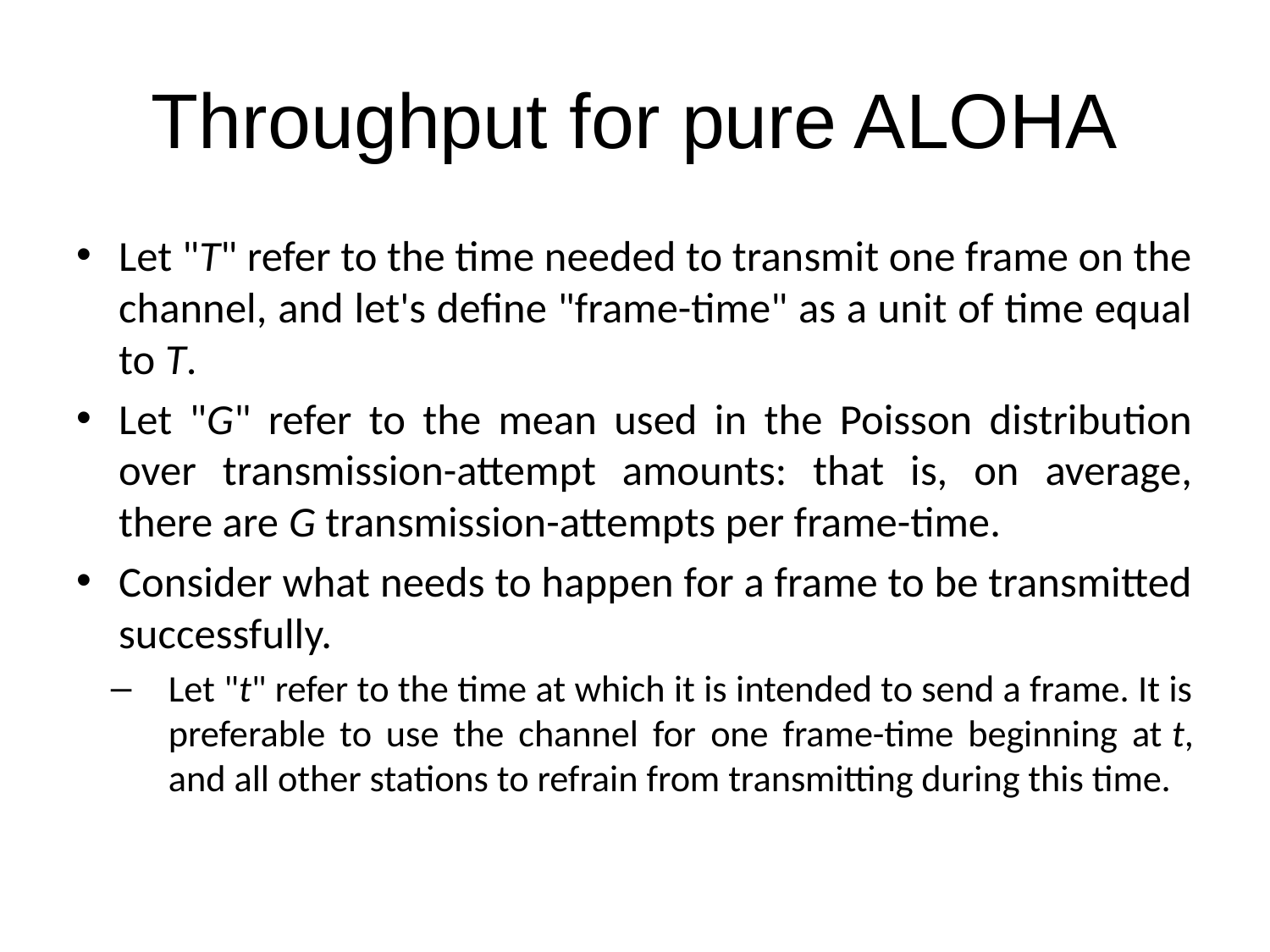

# Throughput for pure ALOHA
Let "T" refer to the time needed to transmit one frame on the channel, and let's define "frame-time" as a unit of time equal to T.
Let "G" refer to the mean used in the Poisson distribution over transmission-attempt amounts: that is, on average, there are G transmission-attempts per frame-time.
Consider what needs to happen for a frame to be transmitted successfully.
Let "t" refer to the time at which it is intended to send a frame. It is preferable to use the channel for one frame-time beginning at t, and all other stations to refrain from transmitting during this time.